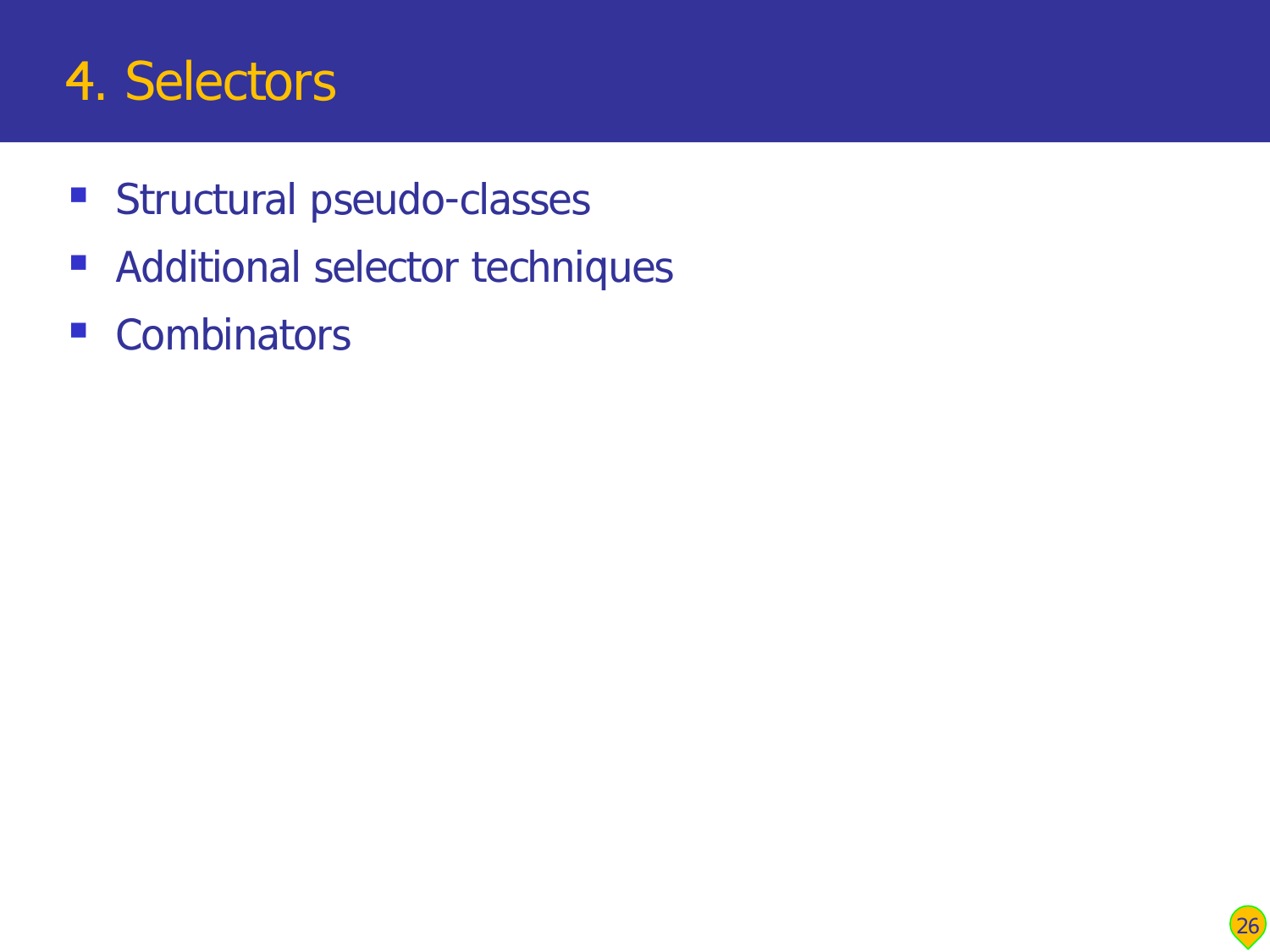

# 4. Selectors
Structural pseudo-classes
Additional selector techniques
Combinators
26